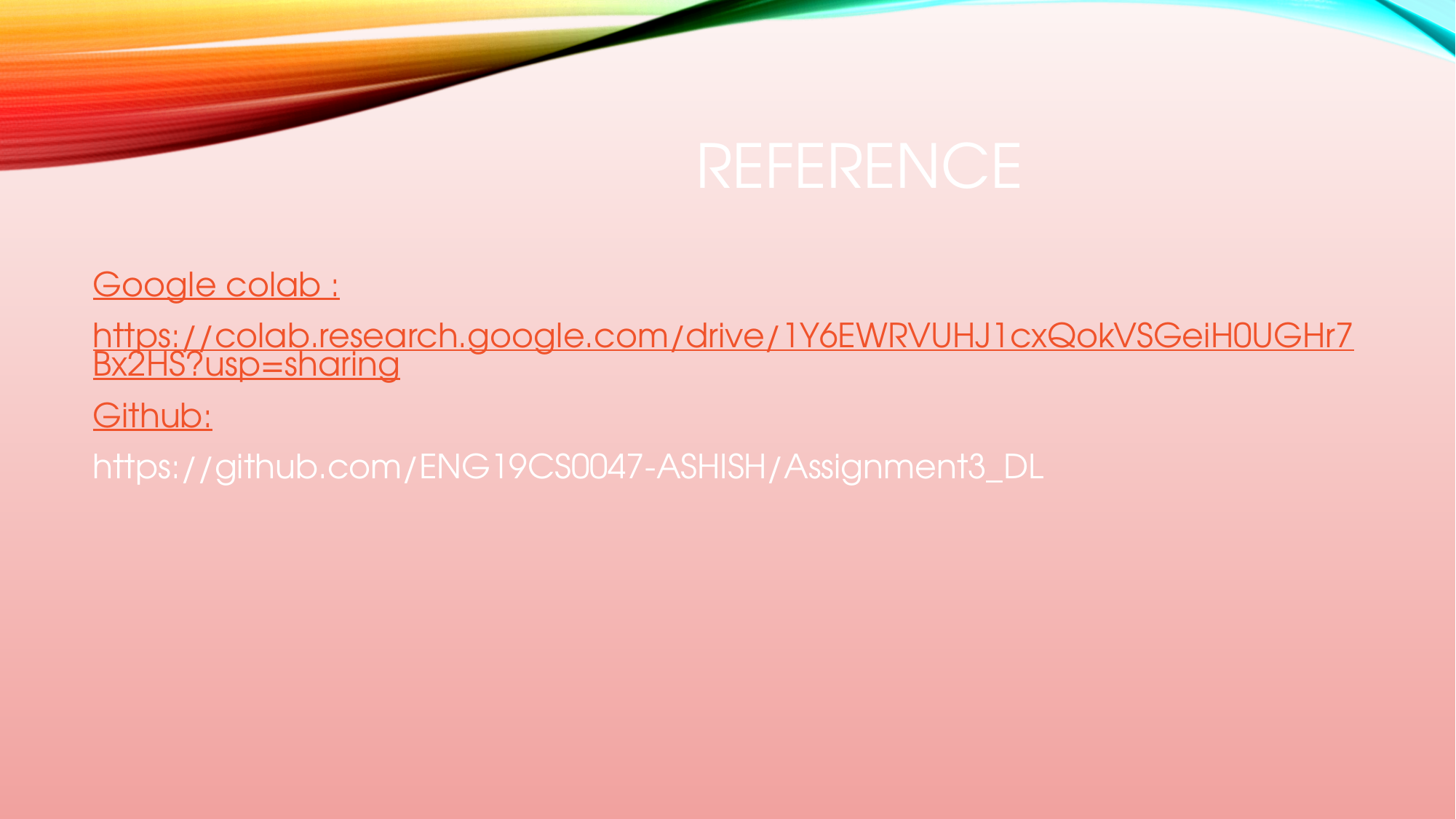

# REference
Google colab :
https://colab.research.google.com/drive/1Y6EWRVUHJ1cxQokVSGeiH0UGHr7Bx2HS?usp=sharing
Github:
https://github.com/ENG19CS0047-ASHISH/Assignment3_DL